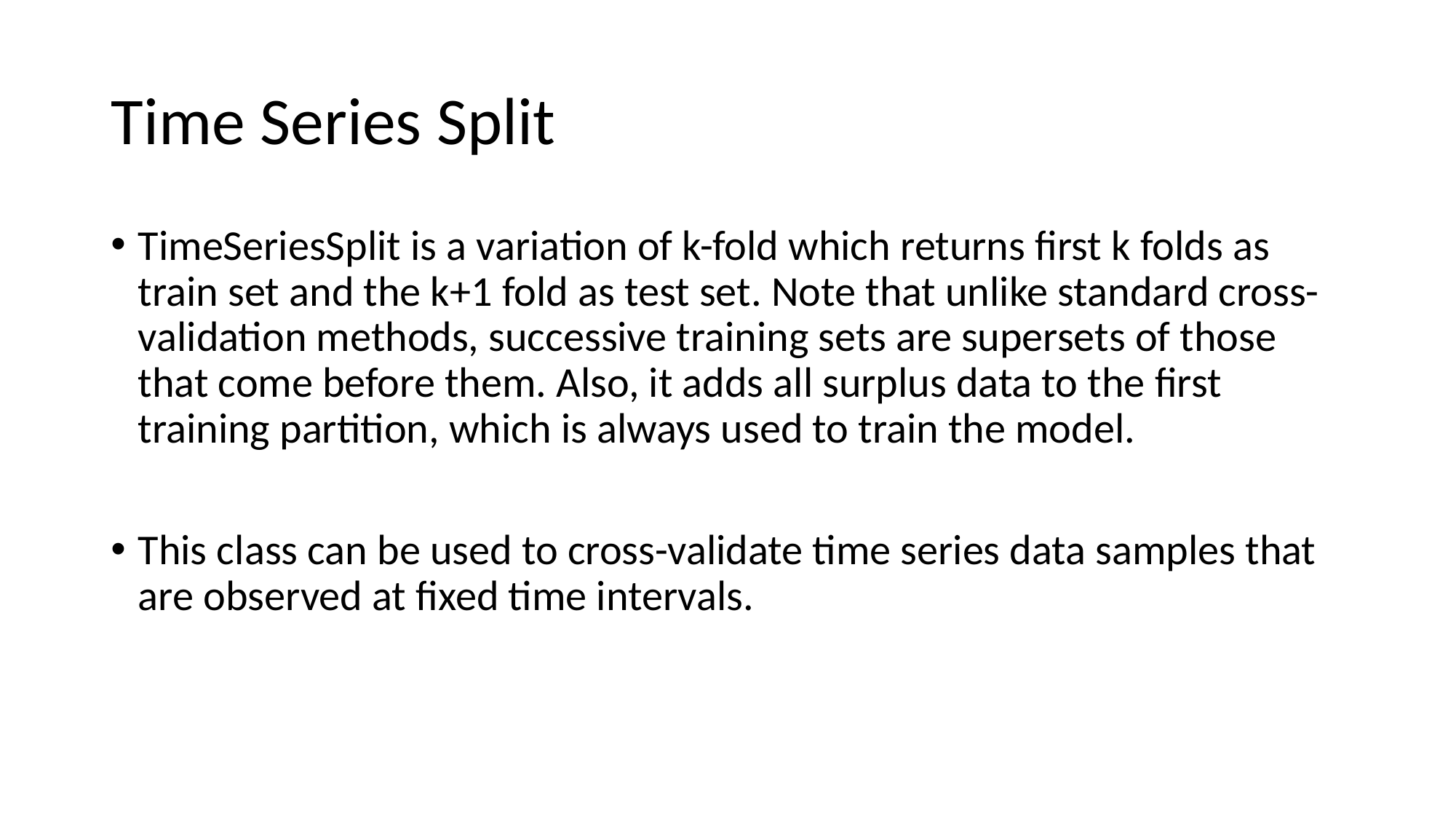

# Time Series Split
TimeSeriesSplit is a variation of k-fold which returns first k folds as train set and the k+1 fold as test set. Note that unlike standard cross-validation methods, successive training sets are supersets of those that come before them. Also, it adds all surplus data to the first training partition, which is always used to train the model.

This class can be used to cross-validate time series data samples that are observed at fixed time intervals.